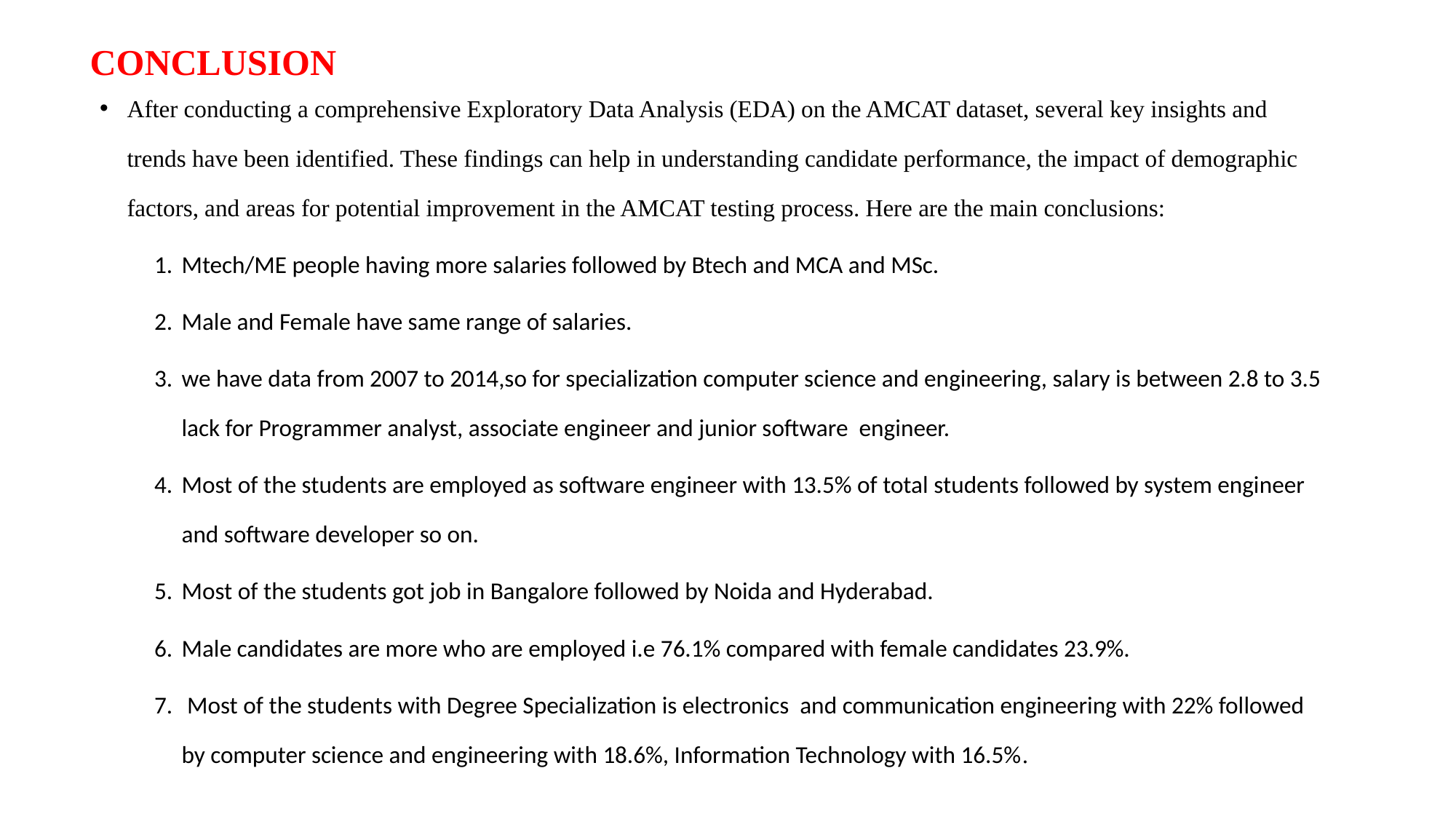

# CONCLUSION
After conducting a comprehensive Exploratory Data Analysis (EDA) on the AMCAT dataset, several key insights and trends have been identified. These findings can help in understanding candidate performance, the impact of demographic factors, and areas for potential improvement in the AMCAT testing process. Here are the main conclusions:
Mtech/ME people having more salaries followed by Btech and MCA and MSc.
Male and Female have same range of salaries.
we have data from 2007 to 2014,so for specialization computer science and engineering, salary is between 2.8 to 3.5 lack for Programmer analyst, associate engineer and junior software  engineer.
Most of the students are employed as software engineer with 13.5% of total students followed by system engineer and software developer so on.
Most of the students got job in Bangalore followed by Noida and Hyderabad.
Male candidates are more who are employed i.e 76.1% compared with female candidates 23.9%.
 Most of the students with Degree Specialization is electronics  and communication engineering with 22% followed by computer science and engineering with 18.6%, Information Technology with 16.5%.